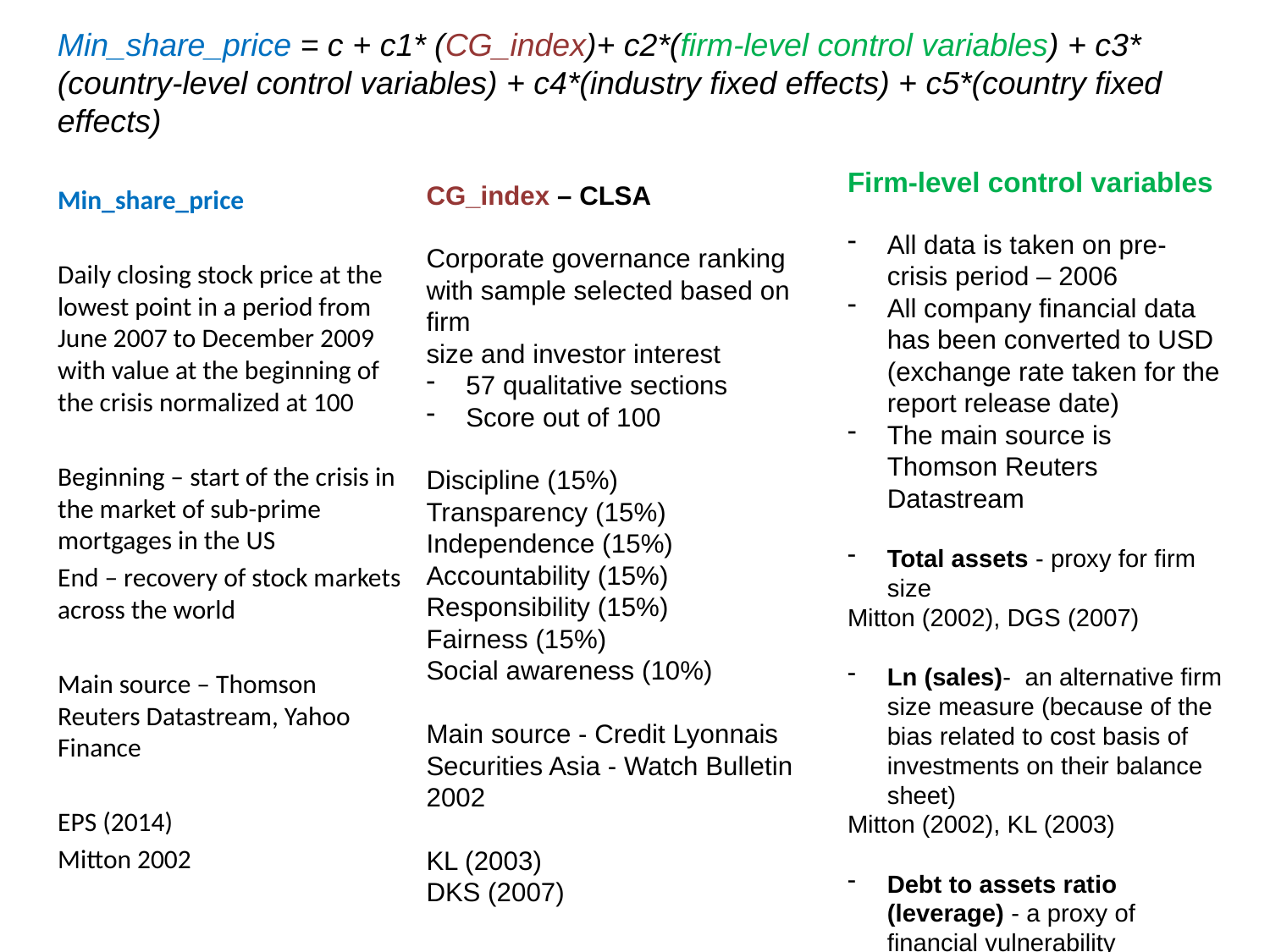

Min_share_price = c + c1* (CG_index)+ c2*(firm-level control variables) + c3* (country-level control variables) + c4*(industry fixed effects) + c5*(country fixed effects)
Firm-level control variables

All data is taken on pre-crisis period – 2006
All company financial data has been converted to USD (exchange rate taken for the report release date)
The main source is Thomson Reuters Datastream

Total assets - proxy for firm size
Mitton (2002), DGS (2007)

Ln (sales)-  an alternative firm size measure (because of the bias related to cost basis of investments on their balance sheet)
Mitton (2002), KL (2003)

Debt to assets ratio (leverage) - a proxy of financial vulnerability
Mitton (2002), LL (2003)

CG_index – CLSA

Corporate governance ranking with sample selected based on firm
size and investor interest
57 qualitative sections
Score out of 100

Discipline (15%)
Transparency (15%)
Independence (15%)
Accountability (15%)
Responsibility (15%)
Fairness (15%)
Social awareness (10%)

Main source - Credit Lyonnais
Securities Asia - Watch Bulletin 2002

KL (2003)
DKS (2007)

Min_share_price

Daily closing stock price at the lowest point in a period from June 2007 to December 2009 with value at the beginning of the crisis normalized at 100

Beginning – start of the crisis in the market of sub-prime mortgages in the US
End – recovery of stock markets across the world

Main source – Thomson Reuters Datastream, Yahoo Finance

EPS (2014)
Mitton 2002